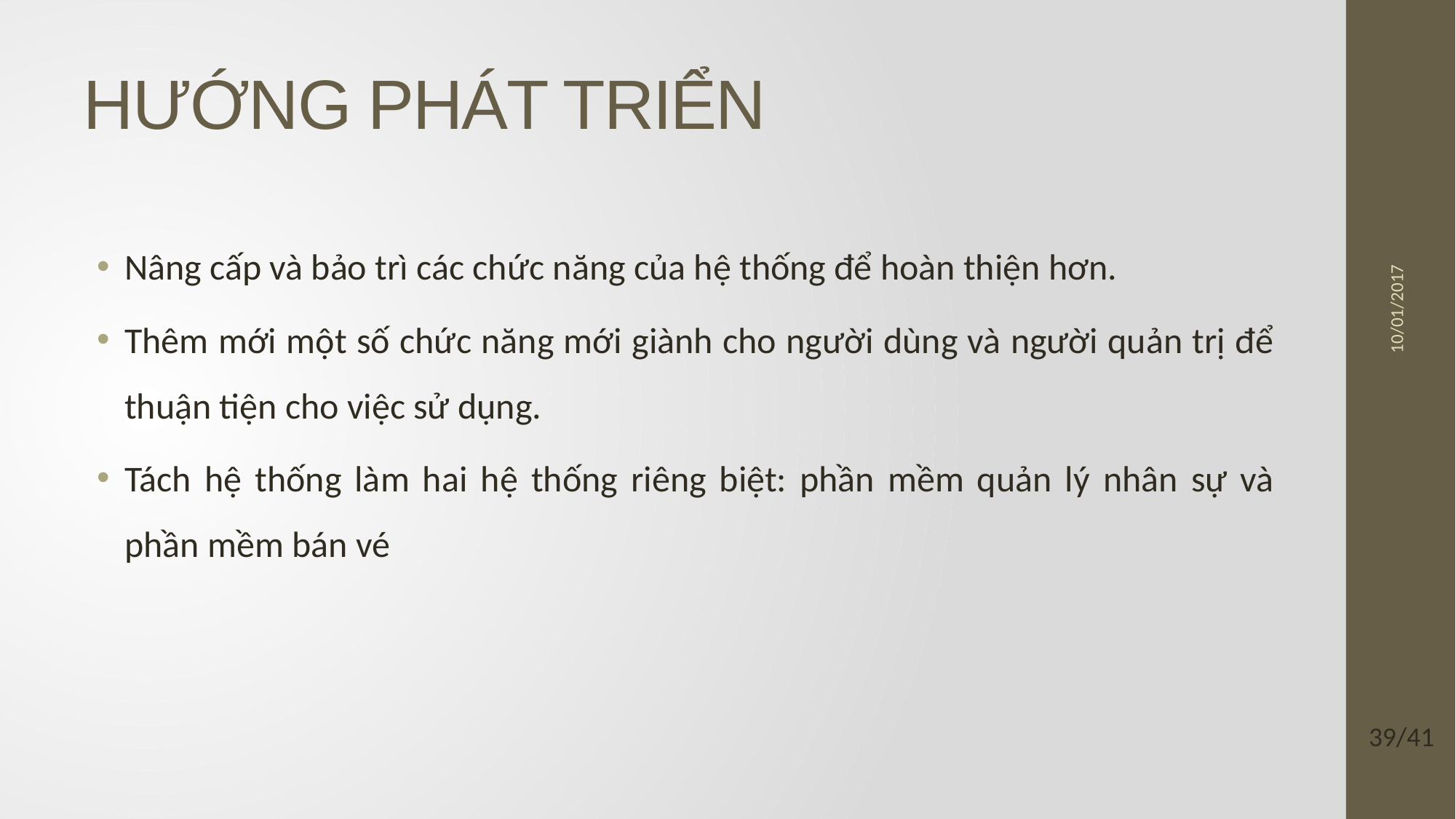

# HƯỚNG PHÁT TRIỂN

Nâng cấp và bảo trì các chức năng của hệ thống để hoàn thiện hơn.
Thêm mới một số chức năng mới giành cho người dùng và người quản trị để thuận tiện cho việc sử dụng.
Tách hệ thống làm hai hệ thống riêng biệt: phần mềm quản lý nhân sự và phần mềm bán vé
10/01/2017
39/41